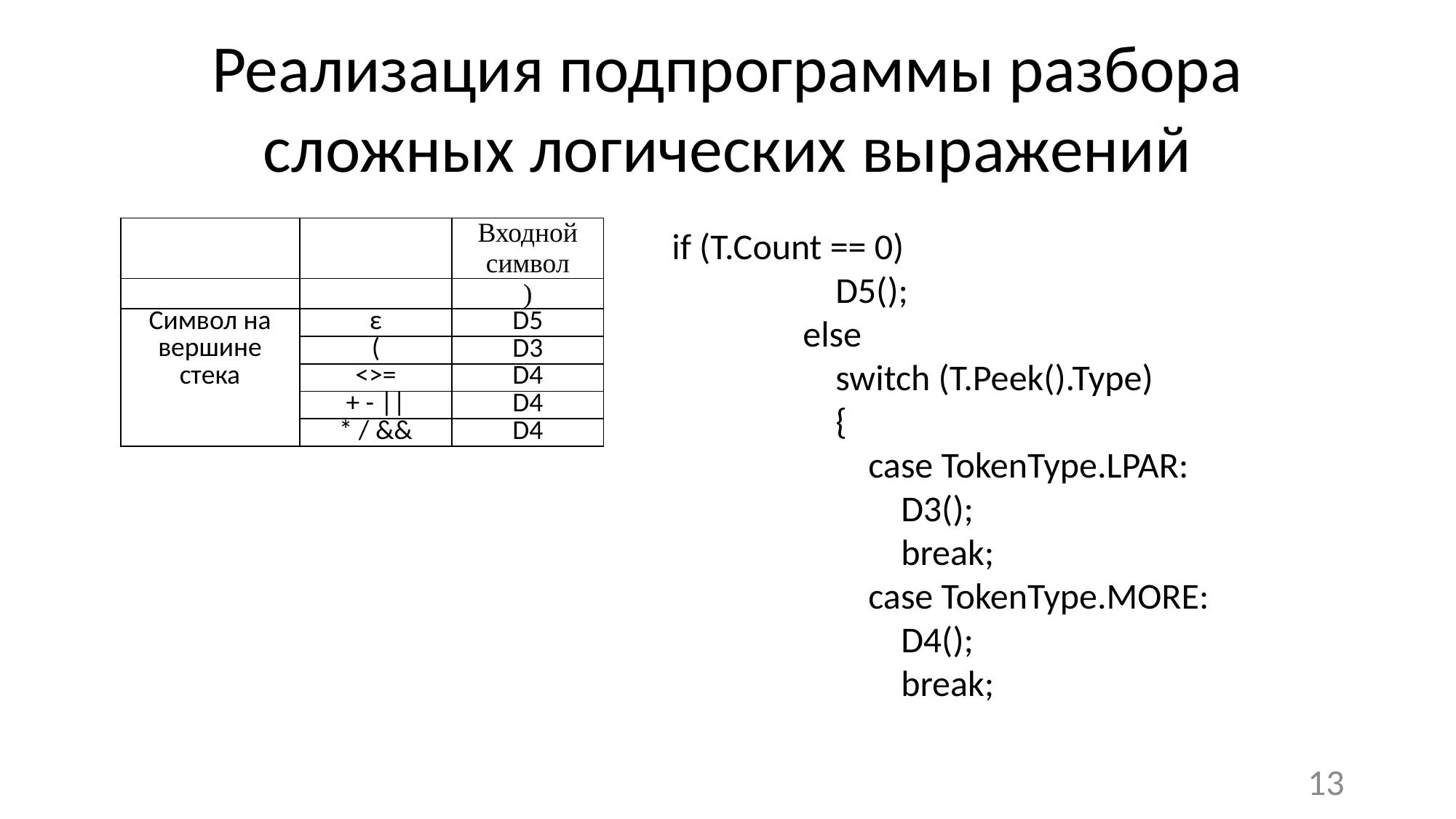

Реализация подпрограммы разбора сложных логических выражений
|  |  | Входной символ |
| --- | --- | --- |
|  |  | ) |
| Символ на вершине стека | ε | D5 |
|  | ( | D3 |
|  | <>= | D4 |
|  | + - || | D4 |
|  | \* / && | D4 |
if (T.Count == 0)
                    D5();
                else
                    switch (T.Peek().Type)
                    {
                        case TokenType.LPAR:
                            D3();
                            break;
                        case TokenType.MORE:
                            D4();
                            break;
13